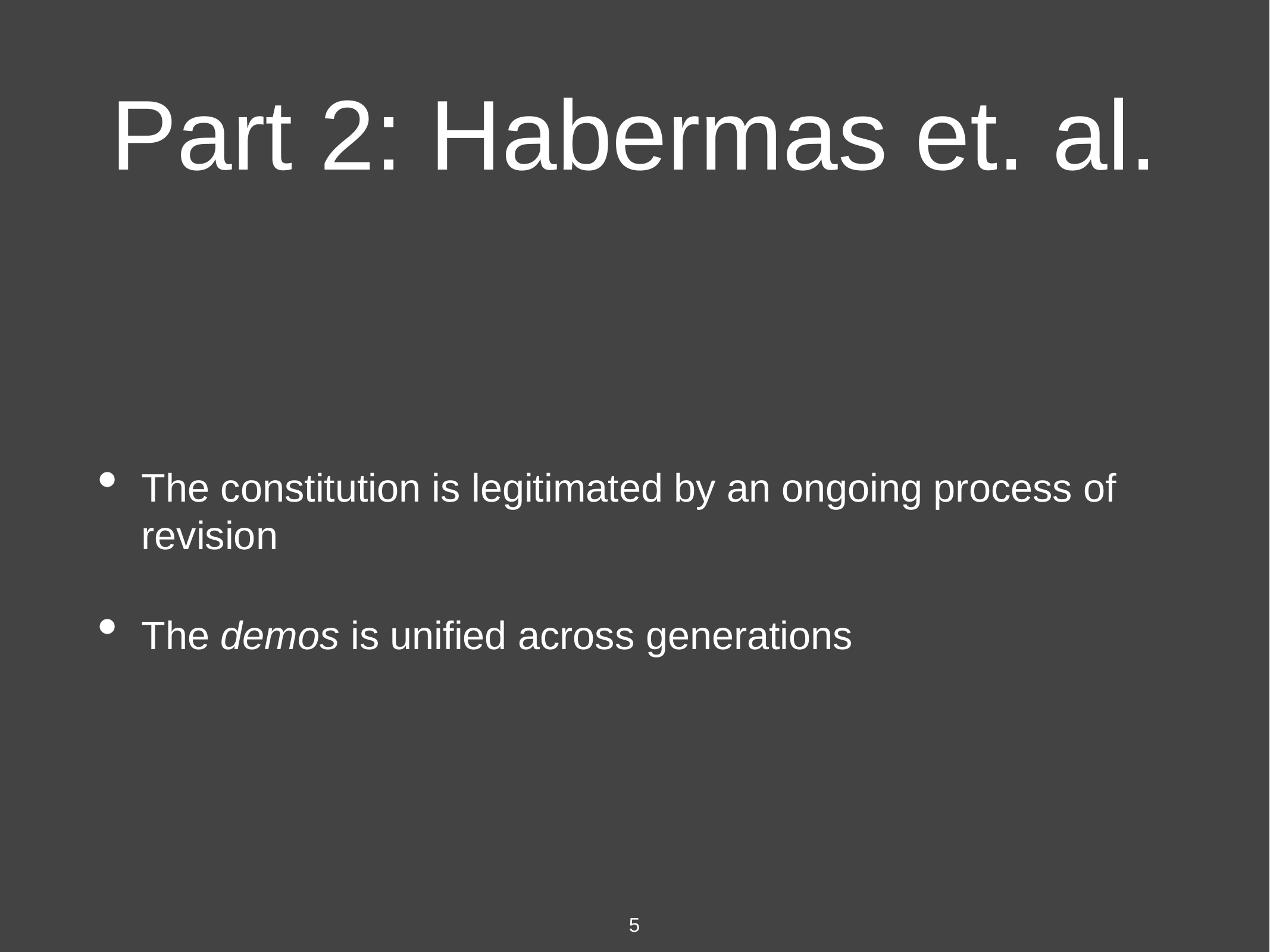

# Part 2: Habermas et. al.
The constitution is legitimated by an ongoing process of revision
The demos is unified across generations
5